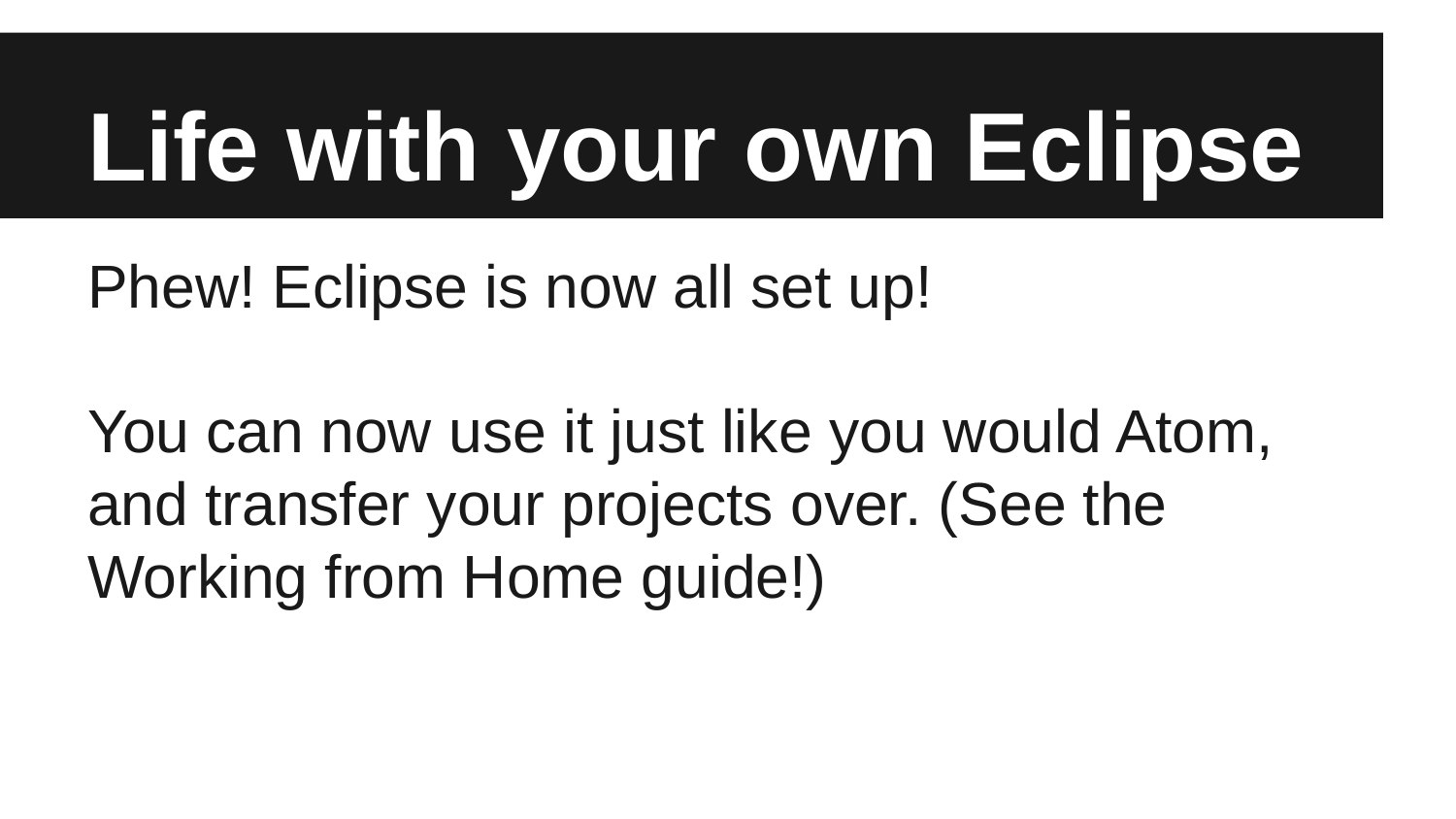

# Life with your own Eclipse
Phew! Eclipse is now all set up!

You can now use it just like you would Atom, and transfer your projects over. (See the Working from Home guide!)